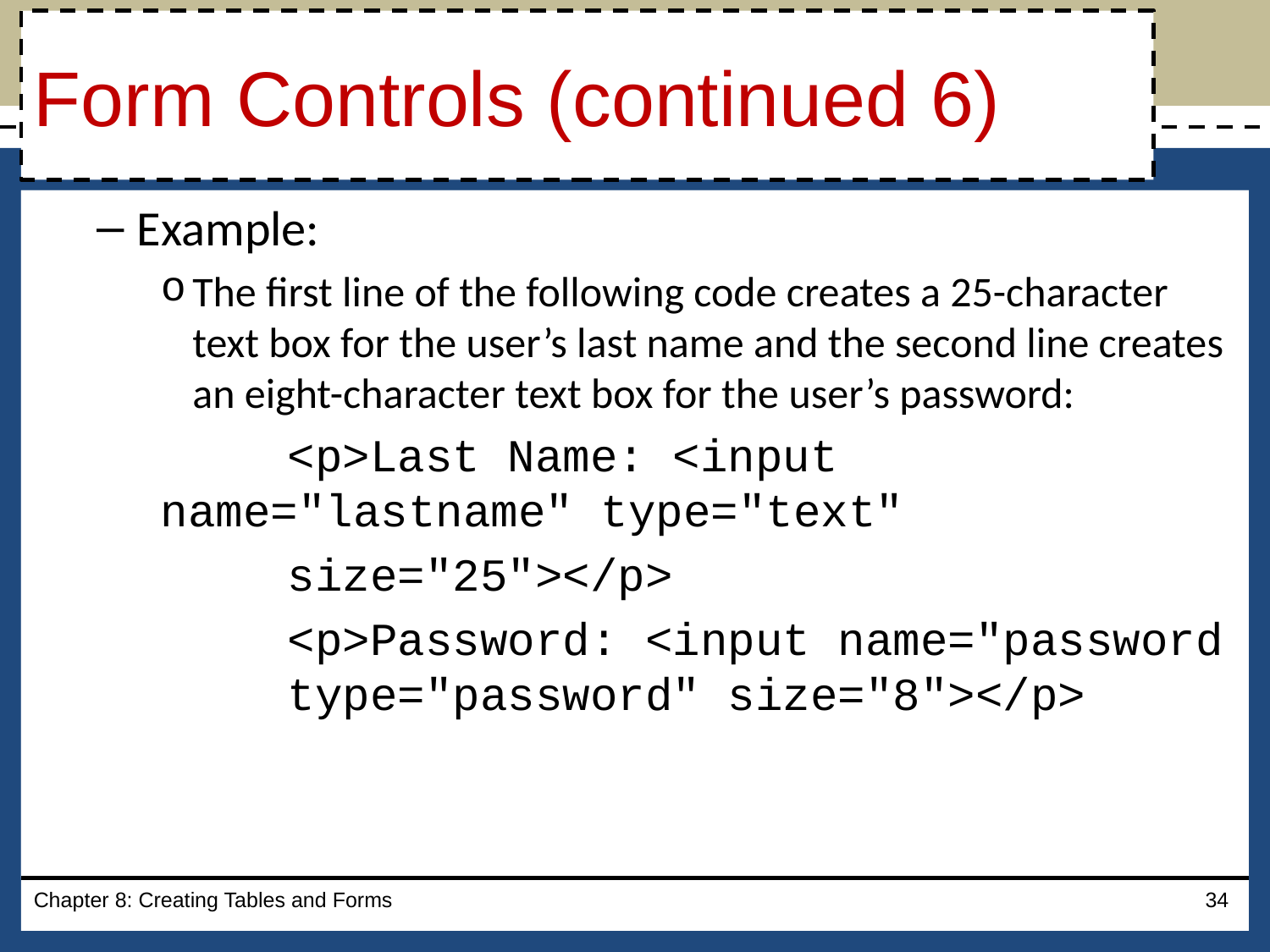

# Form Controls (continued 6)
Example:
The first line of the following code creates a 25-character text box for the user’s last name and the second line creates an eight-character text box for the user’s password:
	<p>Last Name: <input 	name="lastname" type="text"
	size="25"></p>
	<p>Password: <input name="password 	type="password" size="8"></p>
Chapter 8: Creating Tables and Forms

34